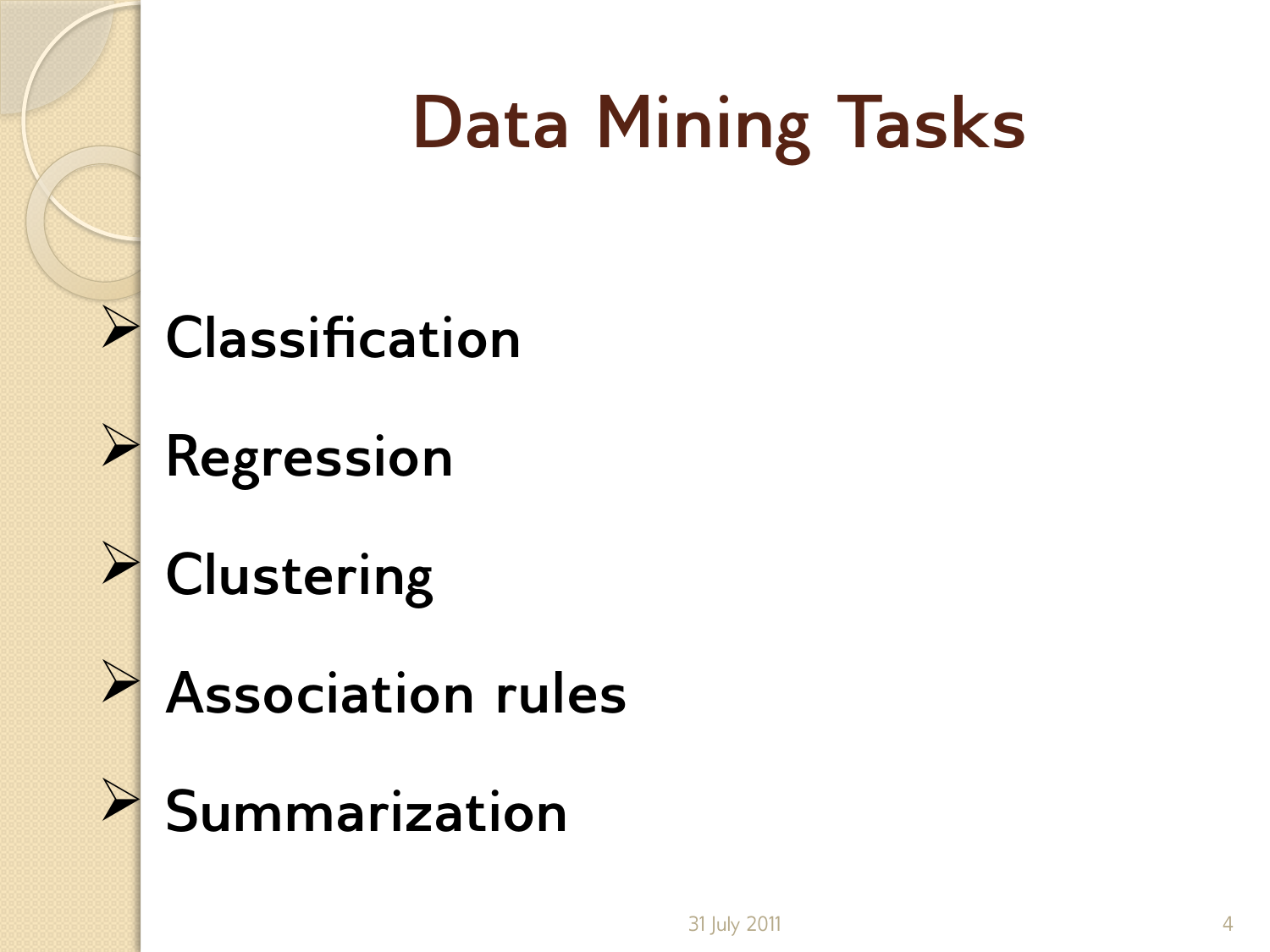

# Data Mining Tasks

 Classification
 Regression
 Clustering
 Association rules
 Summarization
31 July 2011
4